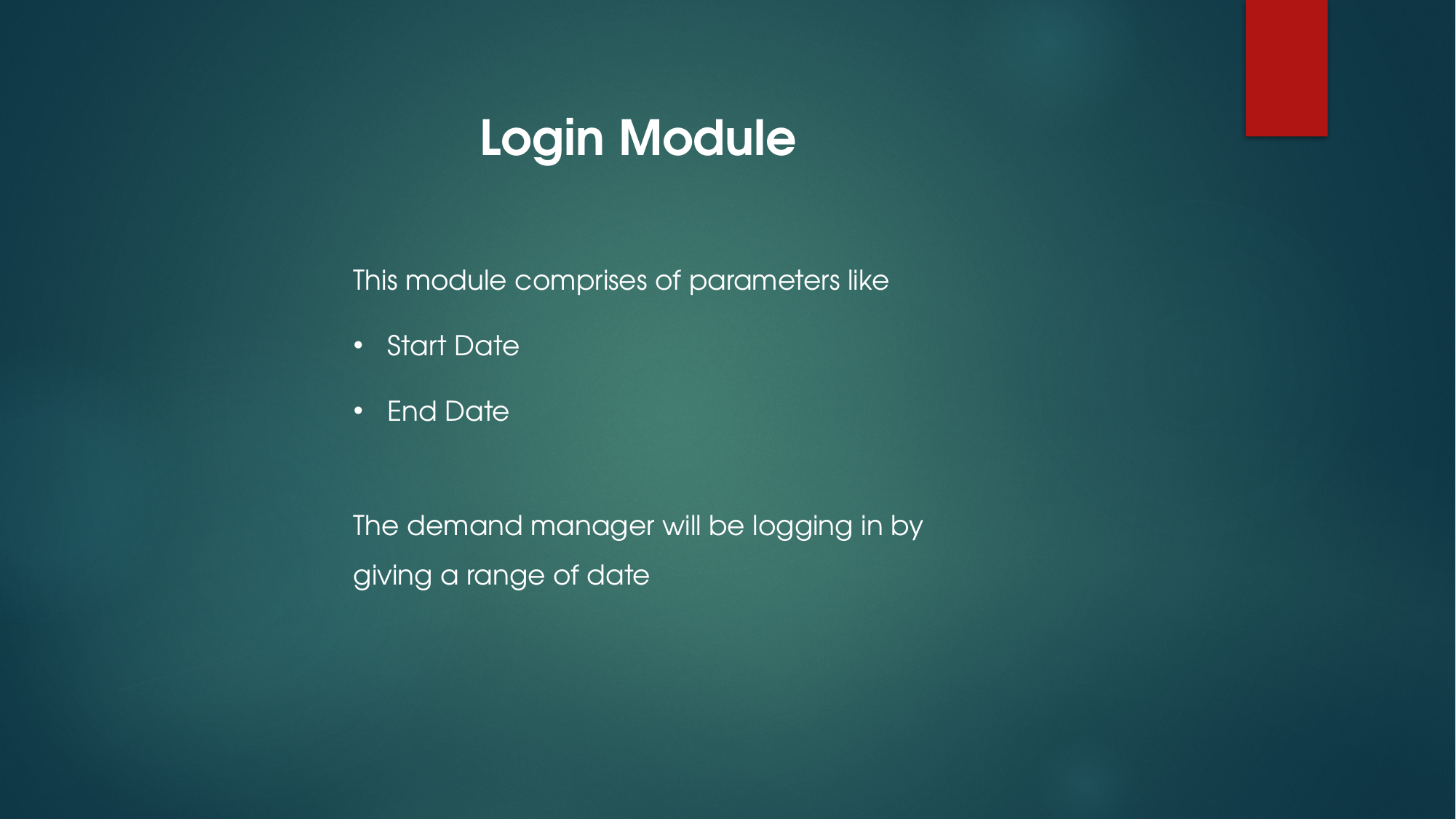

Login Module
This module comprises of parameters like
Start Date
End Date

The demand manager will be logging in by giving a range of date